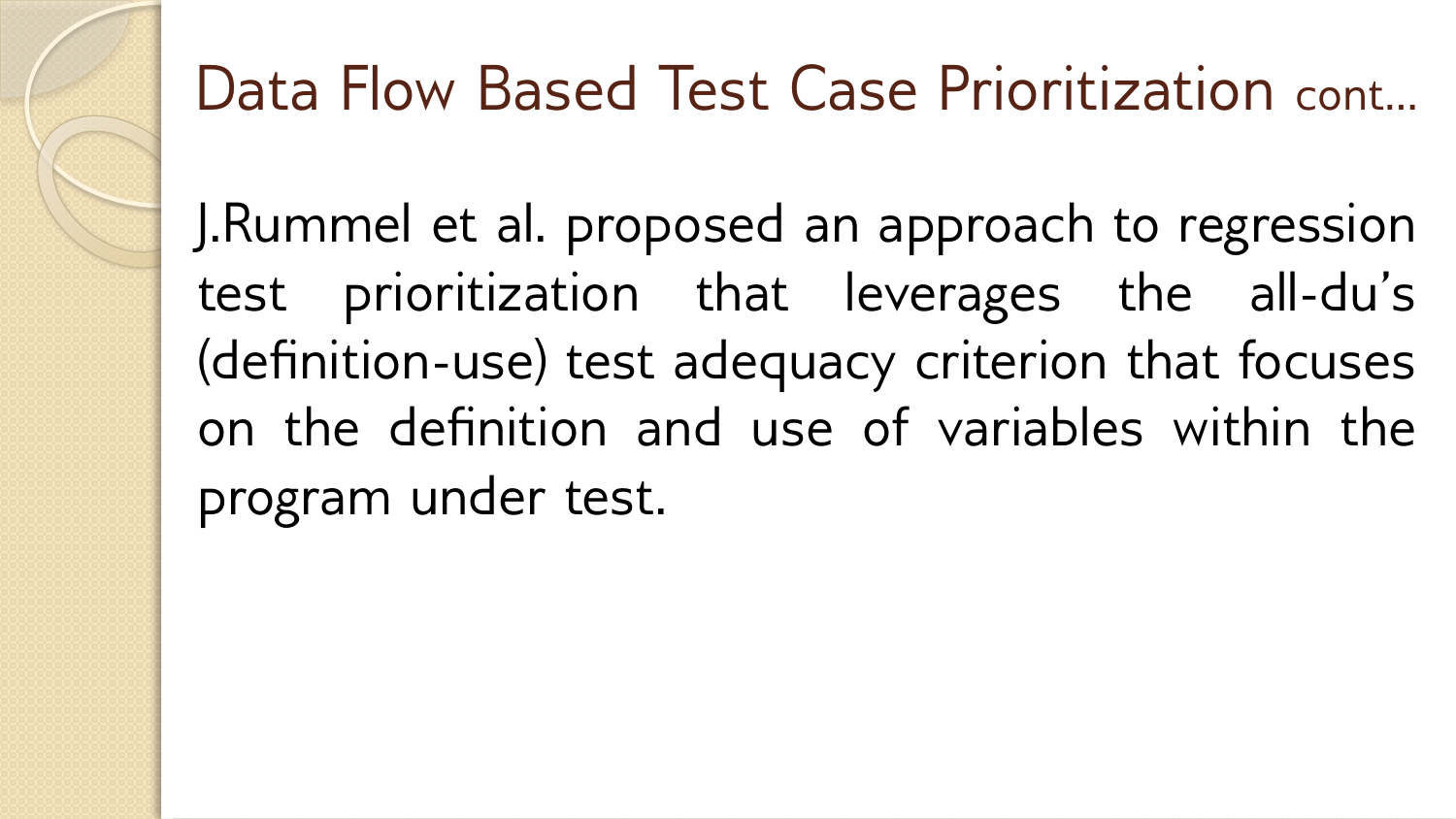

# Data Flow Based Test Case Prioritization cont…
J.Rummel et al. proposed an approach to regression test prioritization that leverages the all-du’s (definition-use) test adequacy criterion that focuses on the definition and use of variables within the program under test.